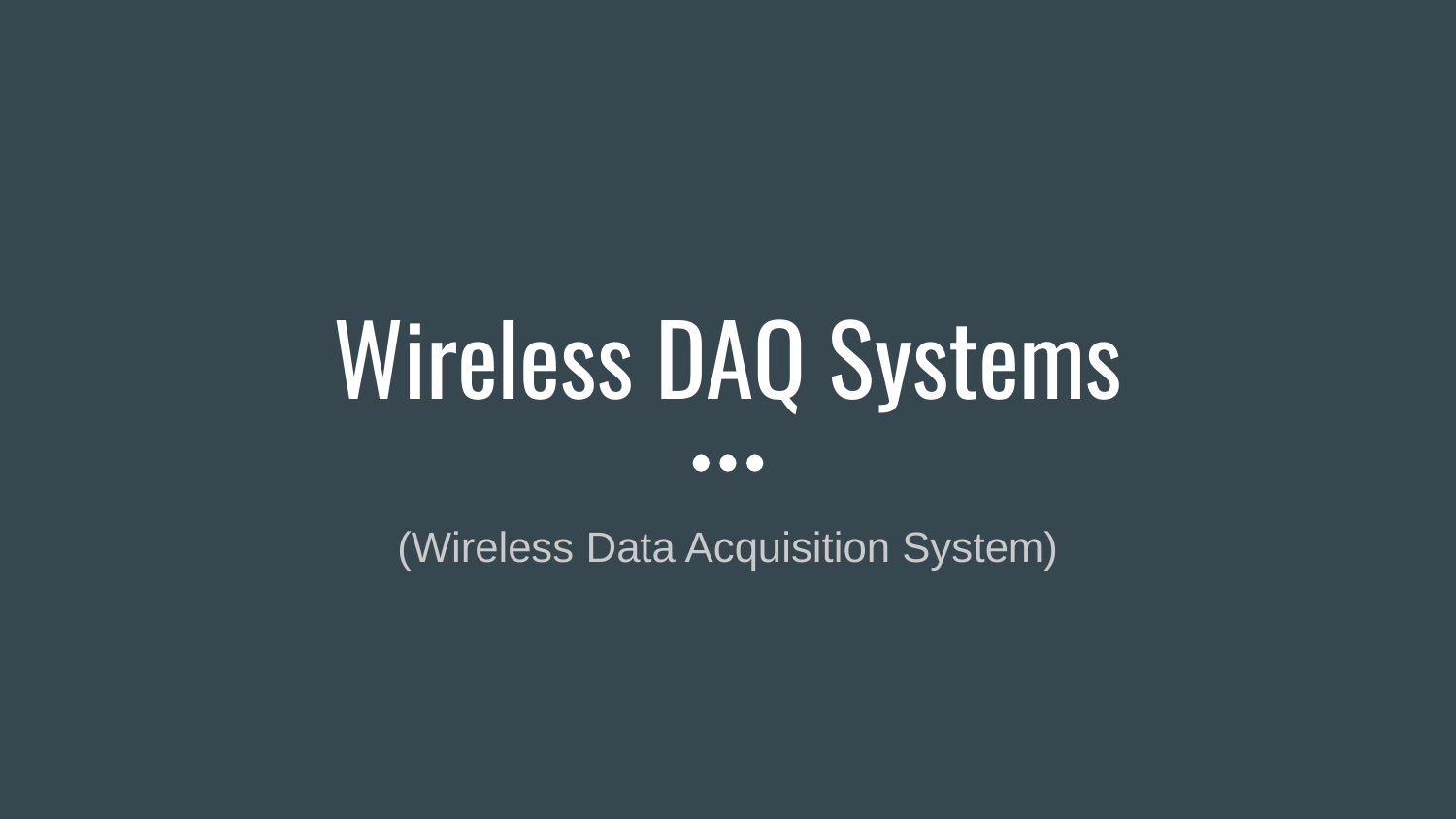

# Wireless DAQ Systems
(Wireless Data Acquisition System)